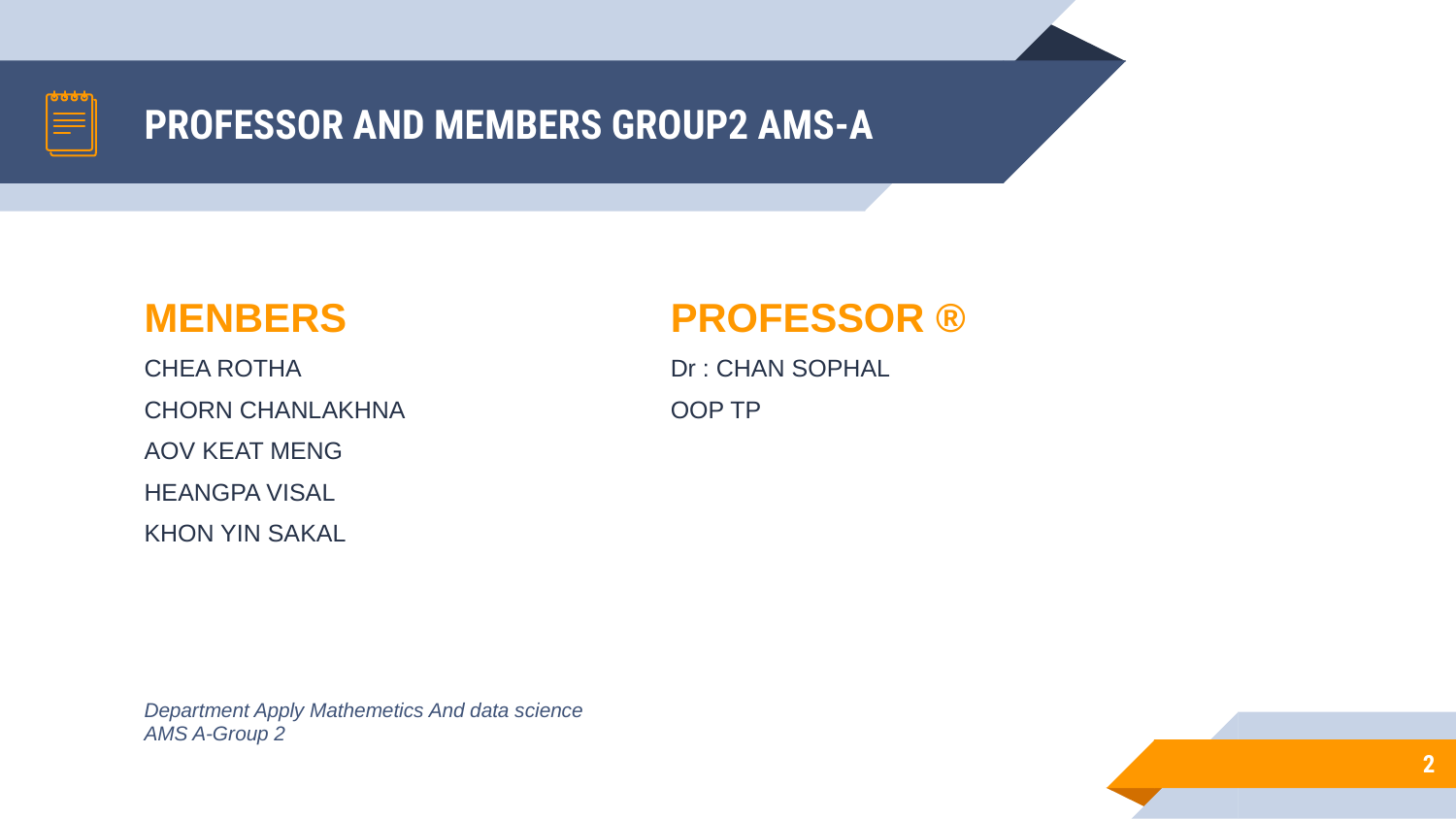

# PROFESSOR AND MEMBERS GROUP2 AMS-A

MENBERS
CHEA ROTHA
CHORN CHANLAKHNA
AOV KEAT MENG
HEANGPA VISAL
KHON YIN SAKAL

PROFESSOR ®
Dr : CHAN SOPHAL
OOP TP

Department Apply Mathemetics And data science
AMS A-Group 2

2